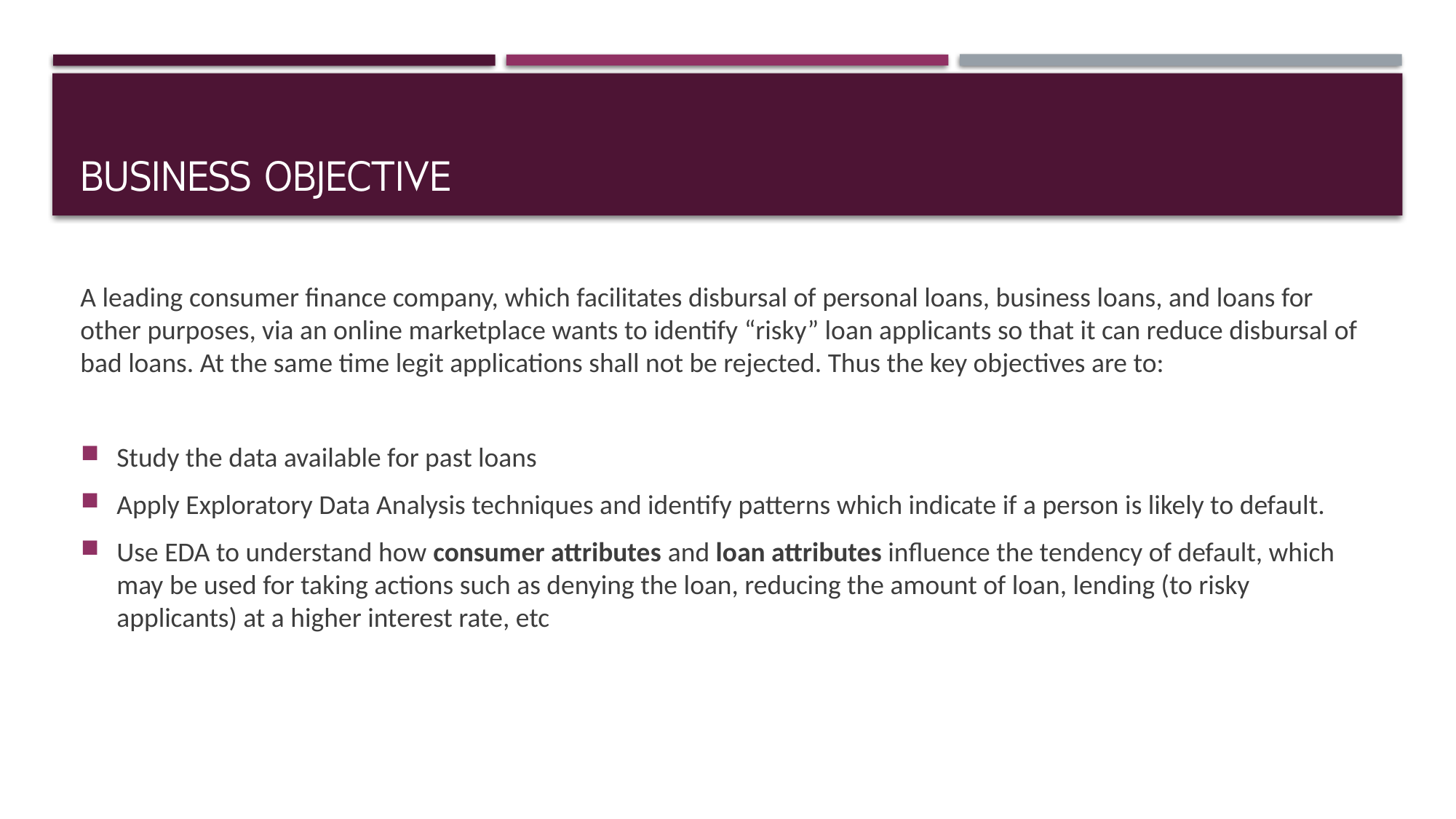

# Business Objective
A leading consumer finance company, which facilitates disbursal of personal loans, business loans, and loans for other purposes, via an online marketplace wants to identify “risky” loan applicants so that it can reduce disbursal of bad loans. At the same time legit applications shall not be rejected. Thus the key objectives are to:

Study the data available for past loans
Apply Exploratory Data Analysis techniques and identify patterns which indicate if a person is likely to default.
Use EDA to understand how consumer attributes and loan attributes influence the tendency of default, which may be used for taking actions such as denying the loan, reducing the amount of loan, lending (to risky applicants) at a higher interest rate, etc